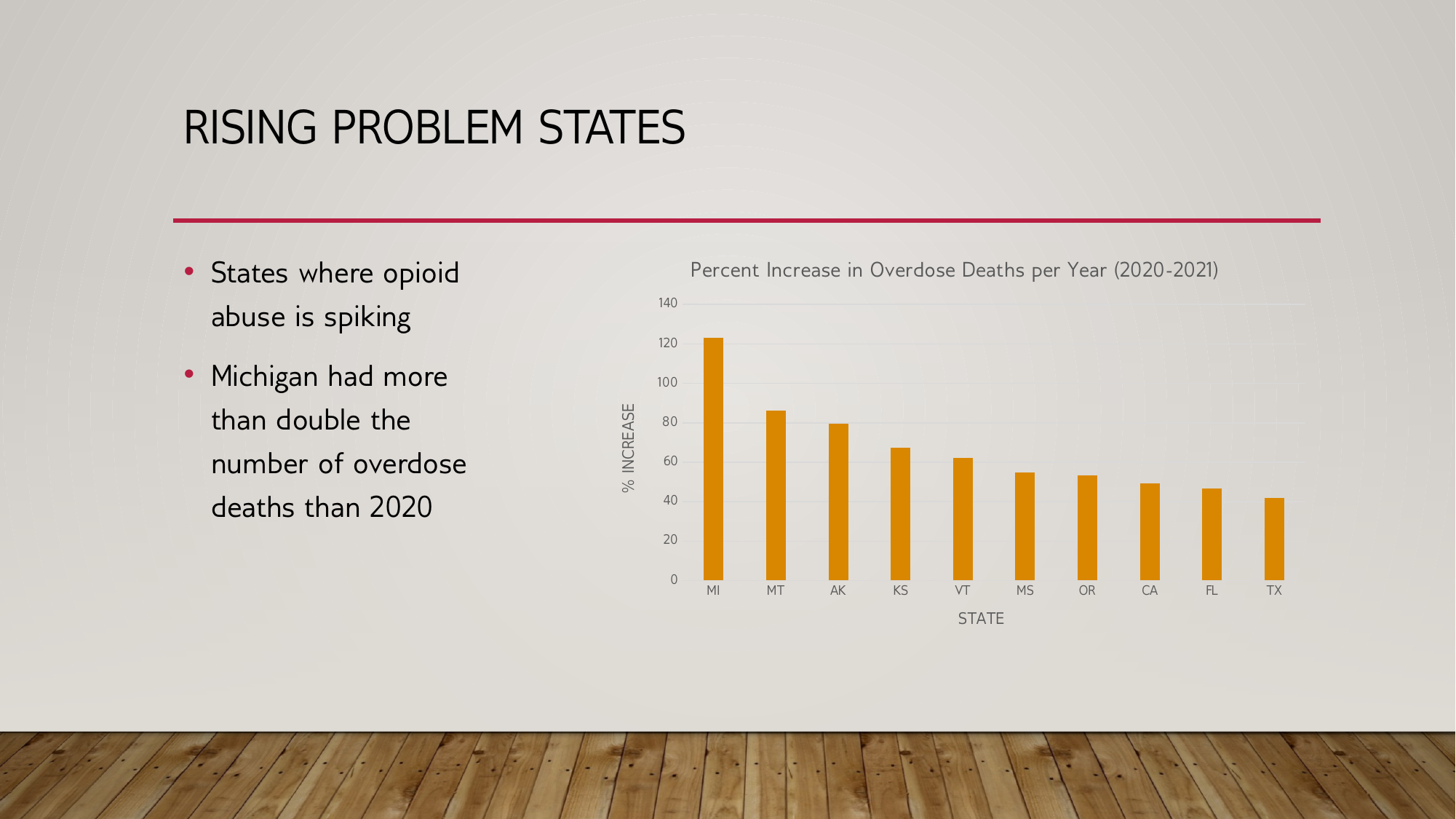

# Rising Problem States
States where opioid abuse is spiking
Michigan had more than double the number of overdose deaths than 2020

### Chart: Percent Increase in Overdose Deaths per Year (2020-2021)

| Category |  |
|---|---|
| MI | 123.059778715275 |
| MT | 86.31921824104235 |
| AK | 79.42028985507247 |
| KS | 67.46221161495625 |
| VT | 62.21910112359551 |
| MS | 54.76645725211691 |
| OR | 53.225152129817445 |
| CA | 49.35369069351478 |
| FL | 46.587337224966326 |
| TX | 41.81042654028436 |